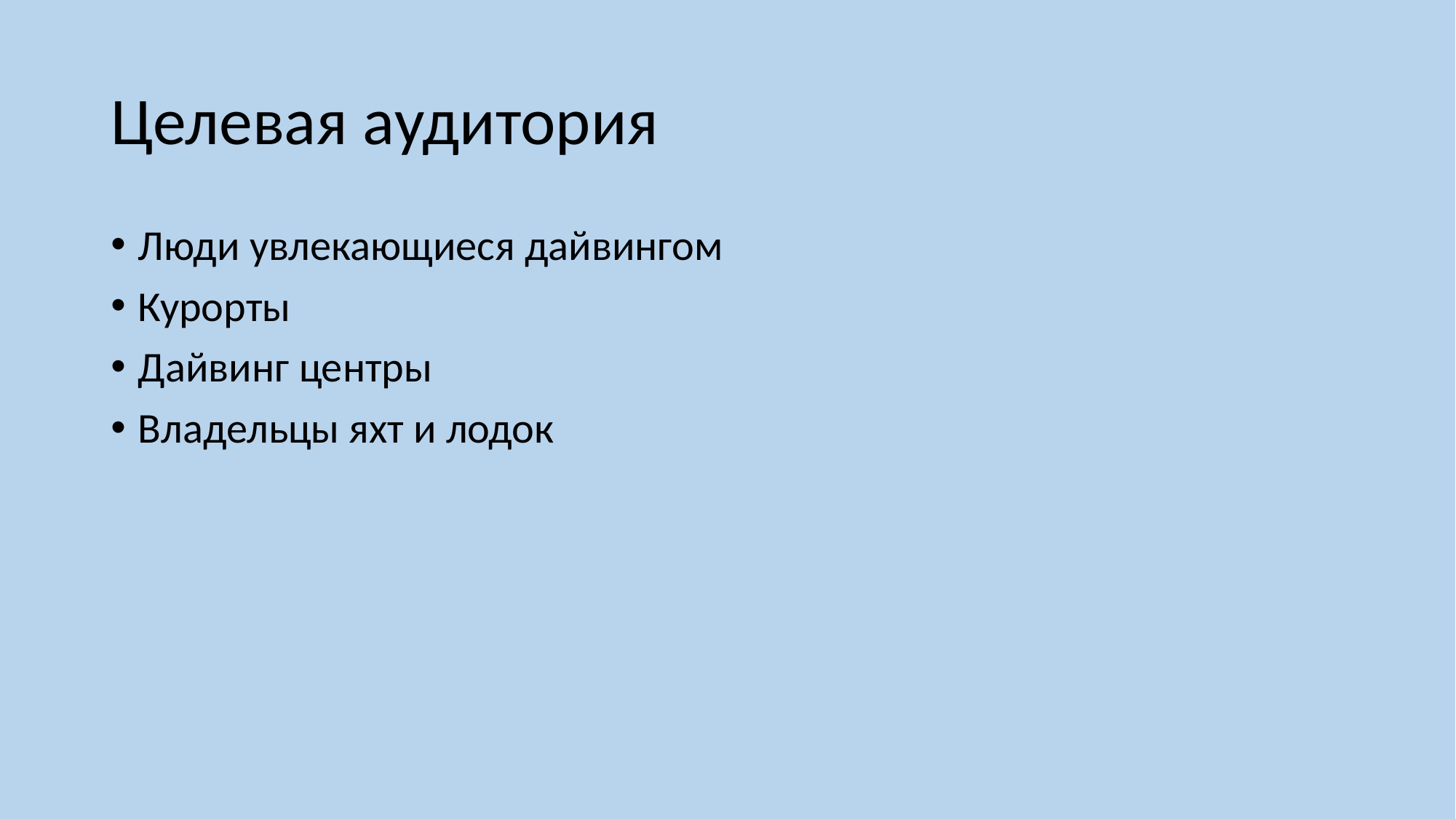

# Целевая аудитория
Люди увлекающиеся дайвингом
Курорты
Дайвинг центры
Владельцы яхт и лодок